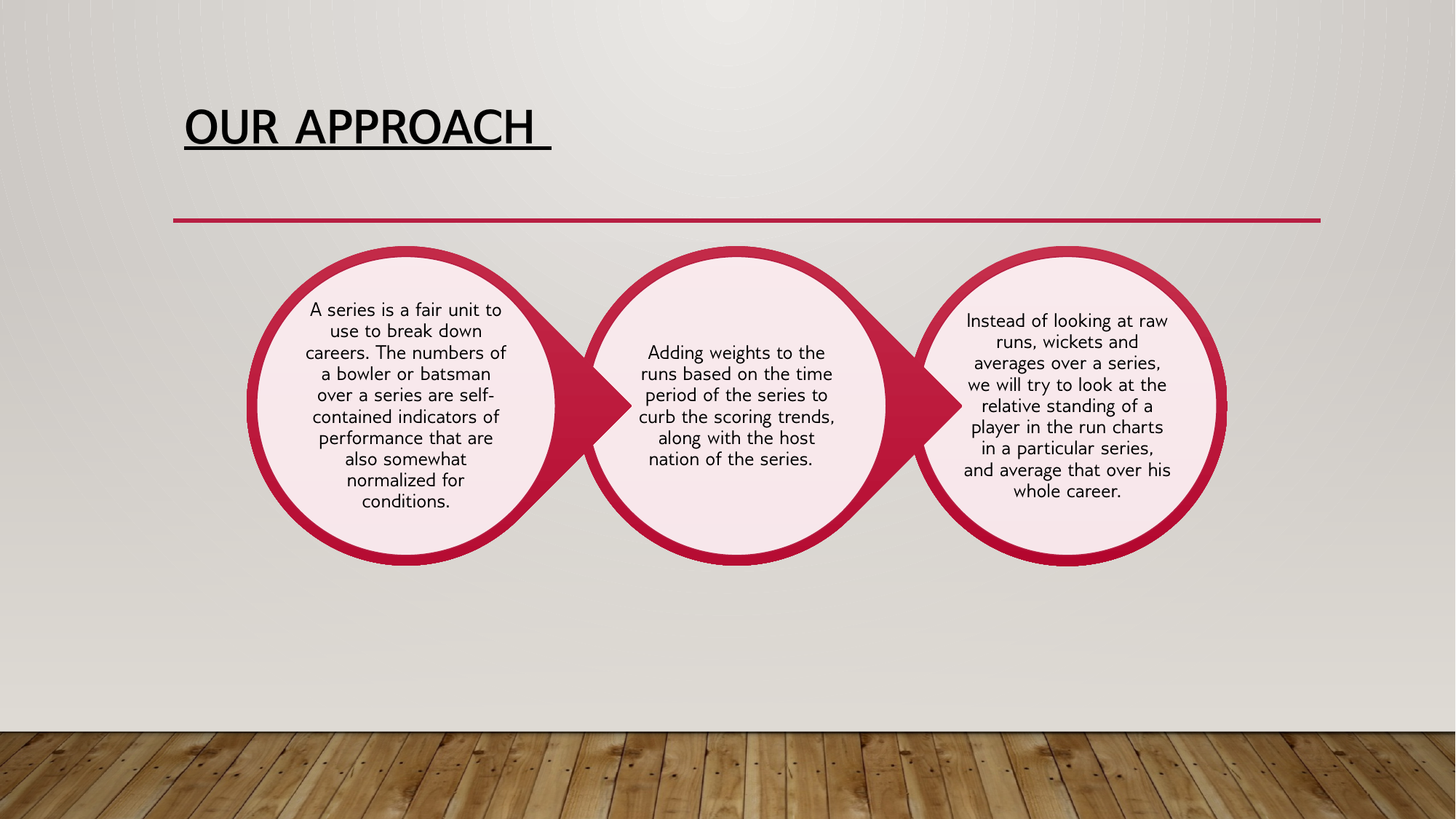

# Our Approach
Instead of looking at raw runs, wickets and averages over a series, we will try to look at the relative standing of a player in the run charts in a particular series, and average that over his whole career.
Adding weights to the runs based on the time period of the series to curb the scoring trends, along with the host nation of the series.
A series is a fair unit to use to break down careers. The numbers of a bowler or batsman over a series are self-contained indicators of performance that are also somewhat normalized for conditions.